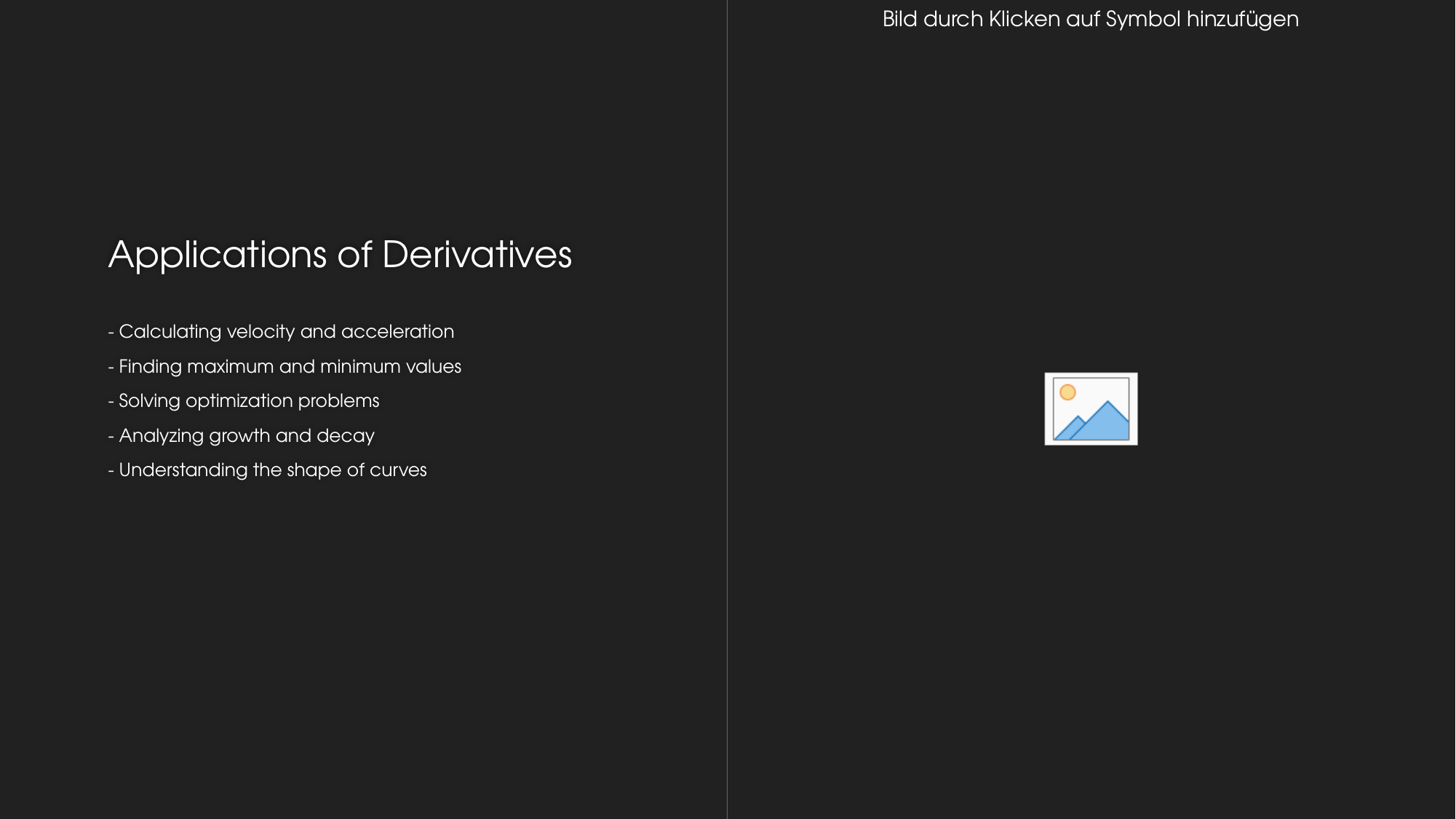

# Applications of Derivatives

- Calculating velocity and acceleration
- Finding maximum and minimum values
- Solving optimization problems
- Analyzing growth and decay
- Understanding the shape of curves